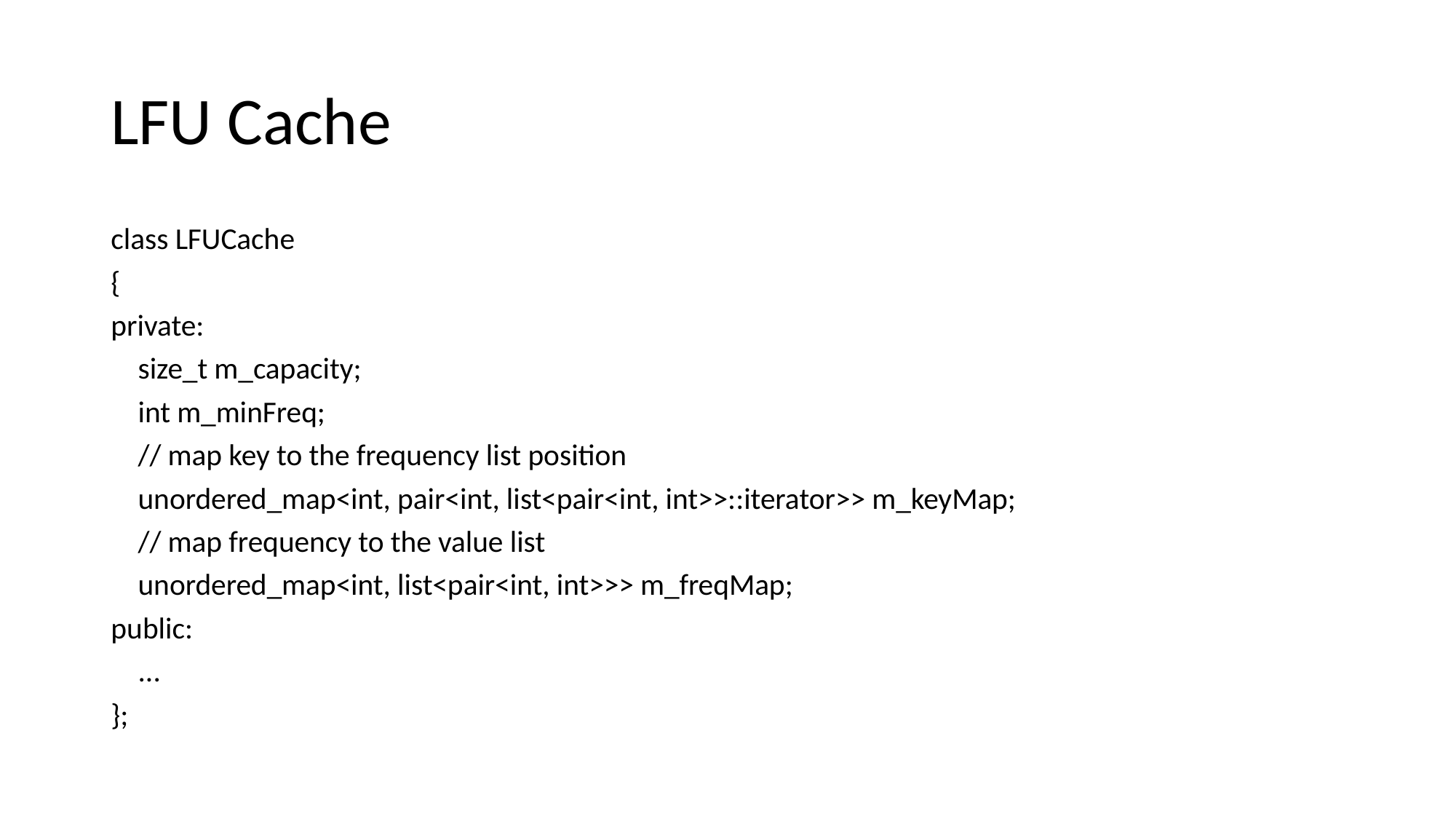

# LFU Cache
class LFUCache
{
private:
    size_t m_capacity;
    int m_minFreq;
    // map key to the frequency list position
    unordered_map<int, pair<int, list<pair<int, int>>::iterator>> m_keyMap;
    // map frequency to the value list
    unordered_map<int, list<pair<int, int>>> m_freqMap;
public:
    ...
};